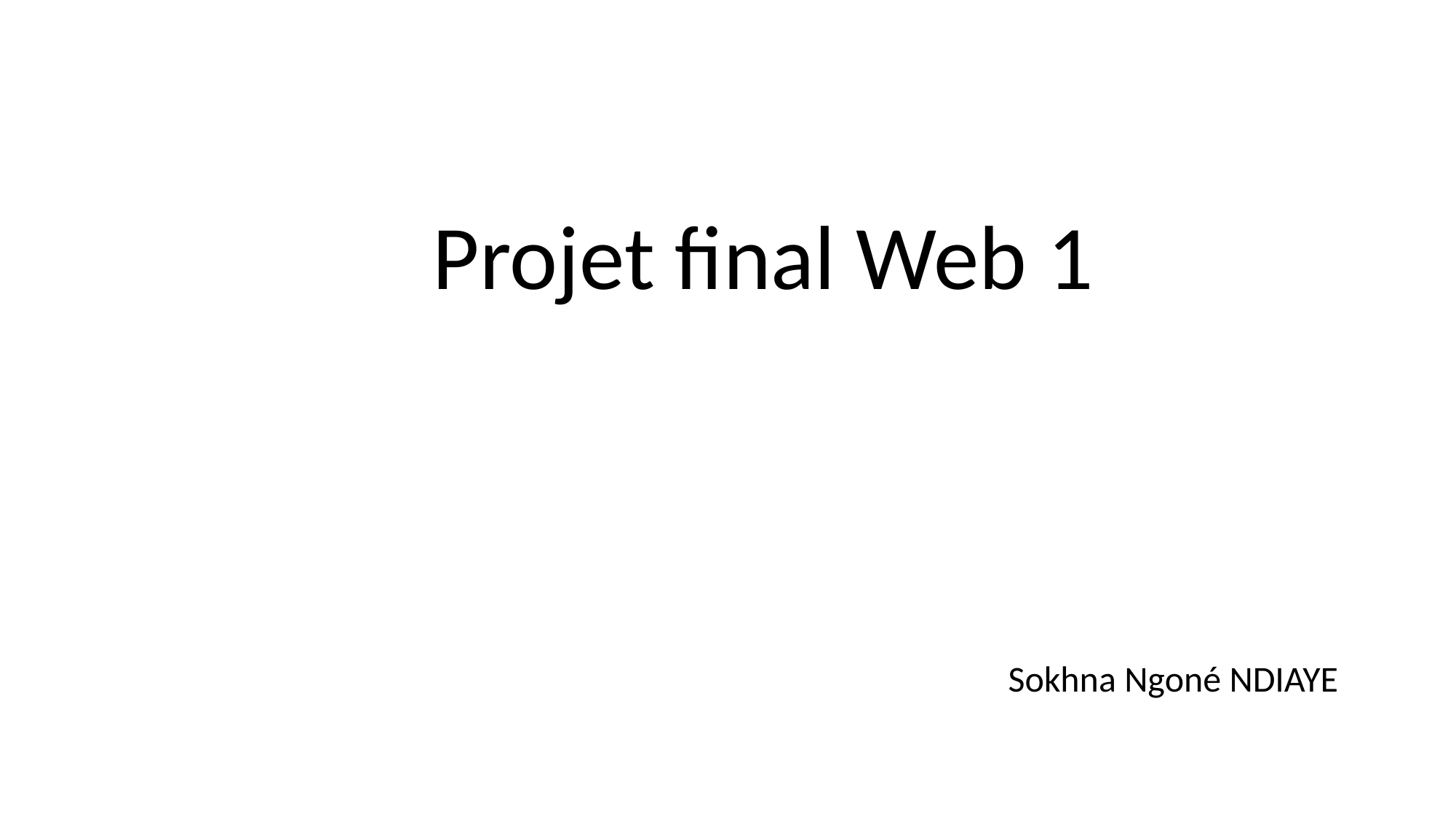

# Projet final Web 1
Sokhna Ngoné NDIAYE